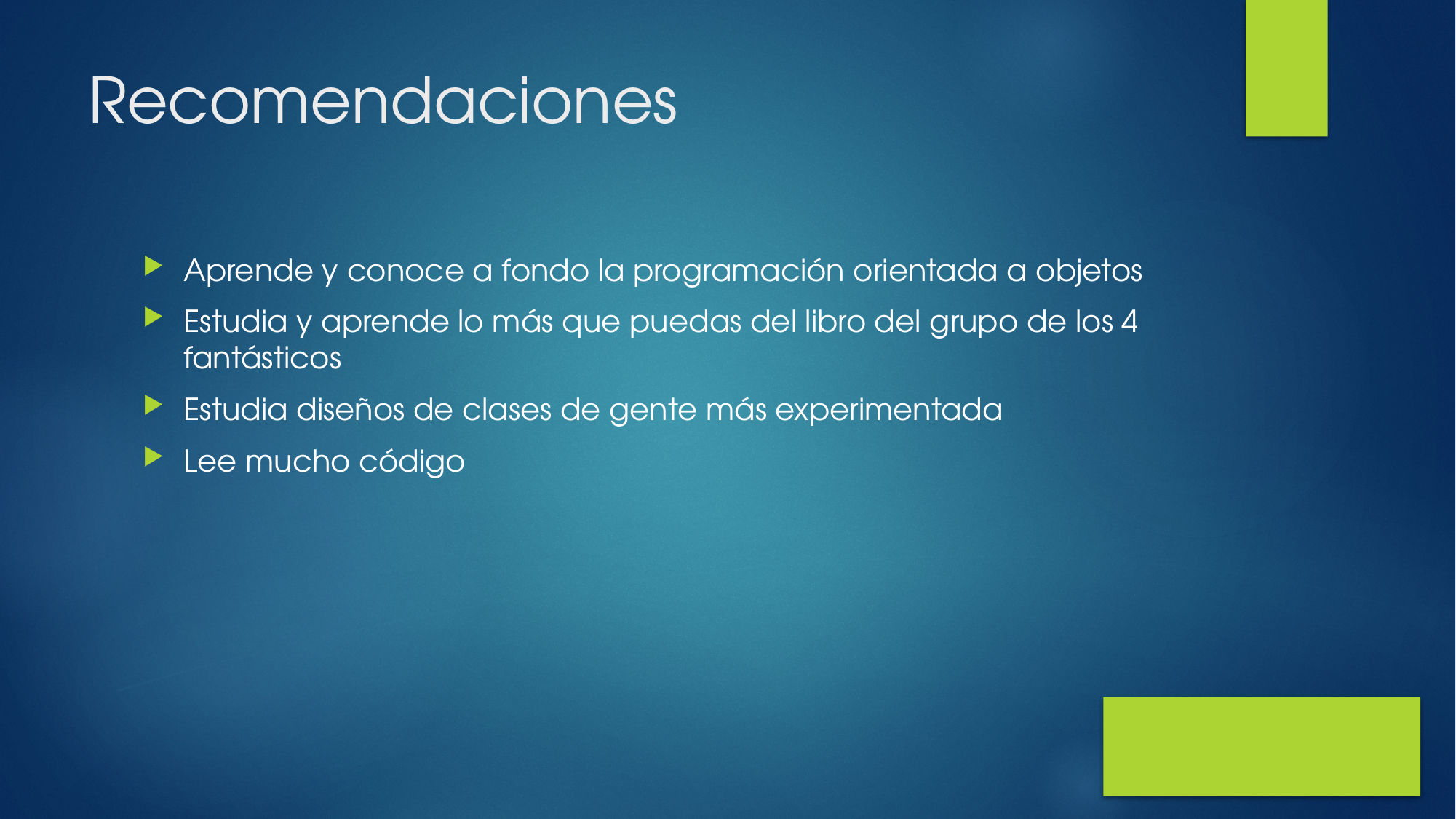

# Recomendaciones
Aprende y conoce a fondo la programación orientada a objetos
Estudia y aprende lo más que puedas del libro del grupo de los 4 fantásticos
Estudia diseños de clases de gente más experimentada
Lee mucho código